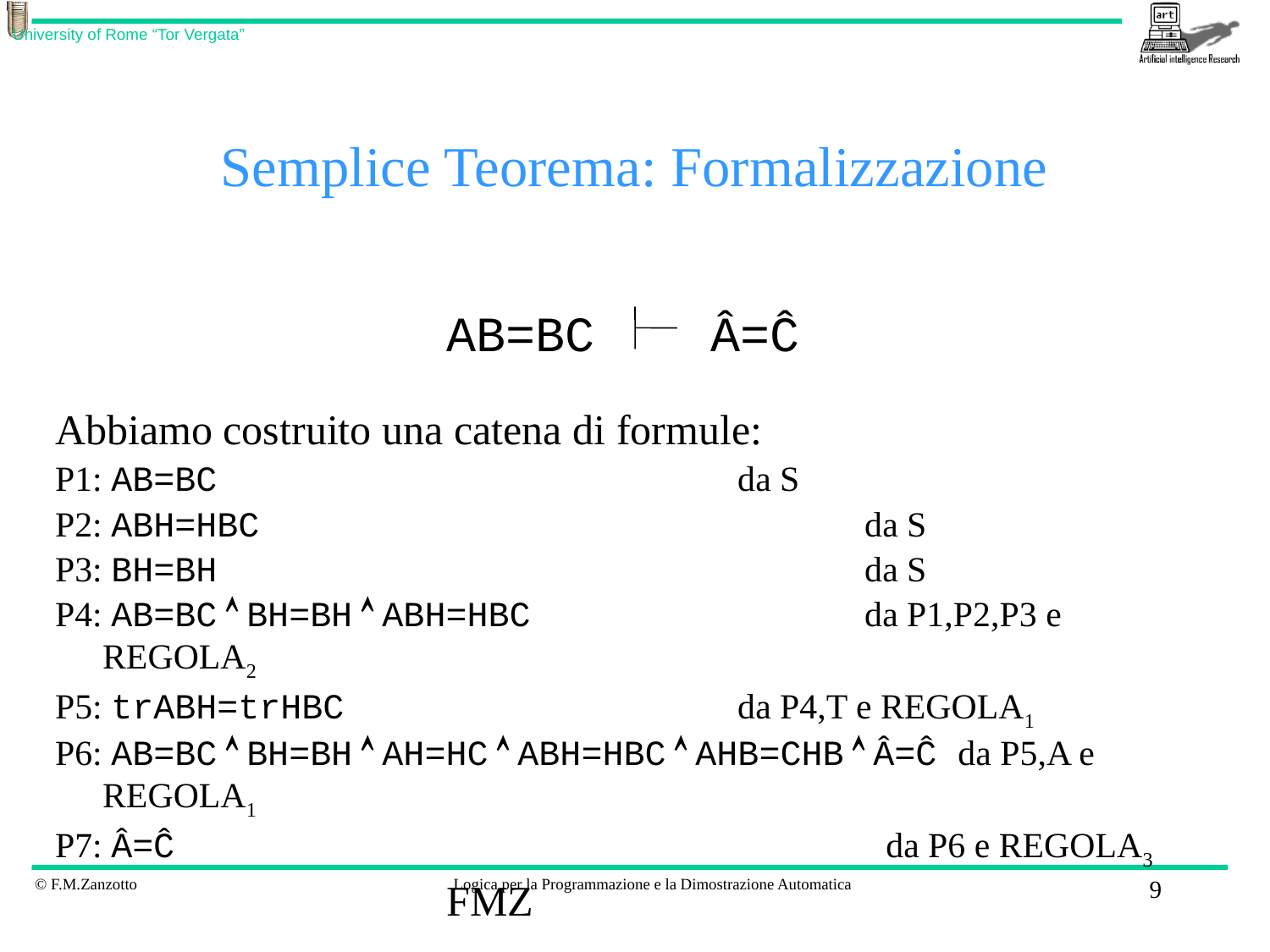

# Semplice Teorema: Formalizzazione
AB=BC
Â=Ĉ

Abbiamo costruito una catena di formule:
P1: AB=BC					da S
P2: ABH=HBC					da S
P3: BH=BH 					da S
P4: AB=BC ∧ BH=BH ∧ ABH=HBC			da P1,P2,P3 e REGOLA2
P5: trABH=trHBC				da P4,T e REGOLA1
P6: AB=BC ∧ BH=BH ∧ AH=HC ∧ ABH=HBC ∧ AHB=CHB ∧ Â=Ĉ da P5,A e REGOLA1
P7: Â=Ĉ						 da P6 e REGOLA3

FMZ
9